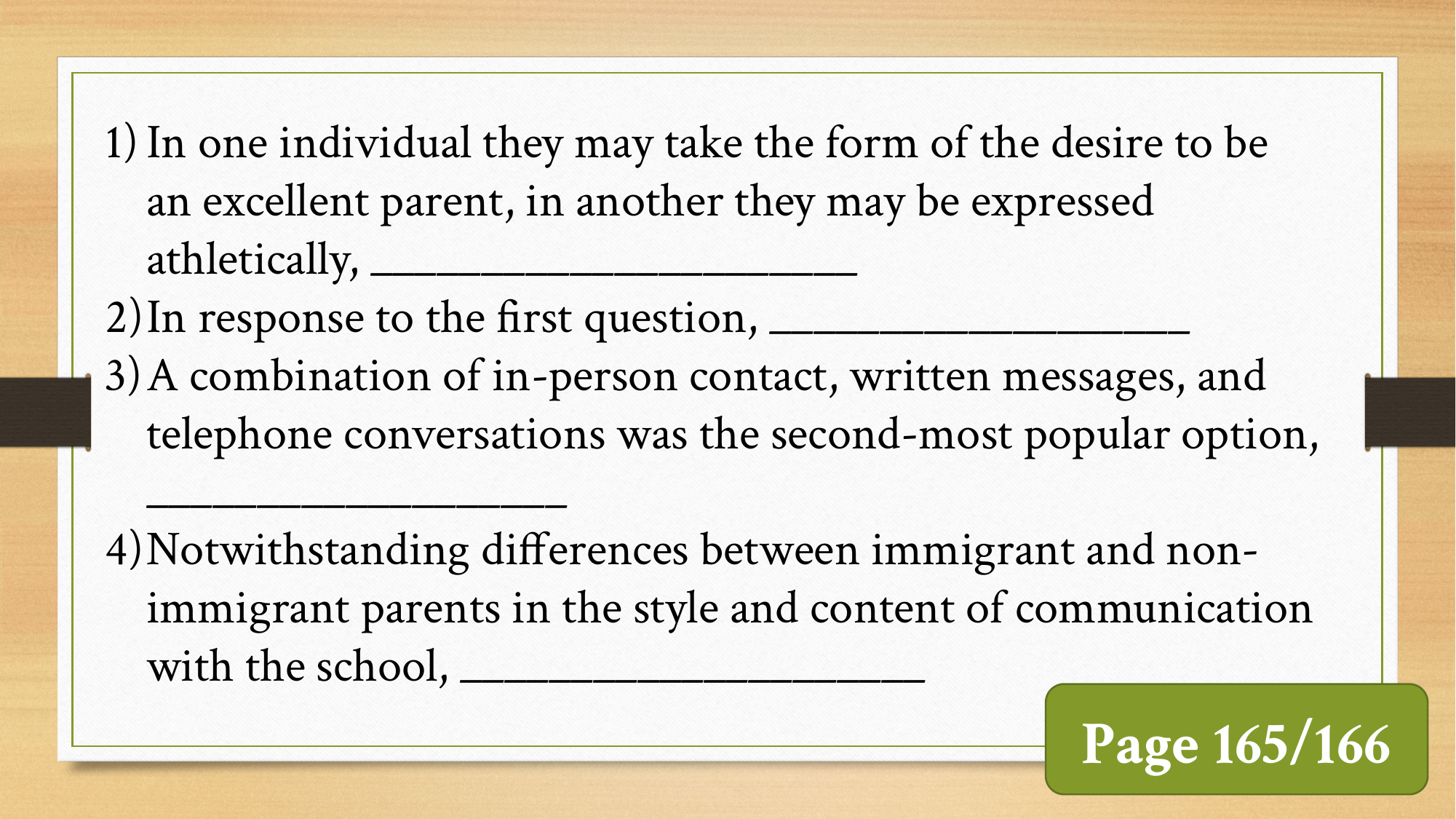

In one individual they may take the form of the desire to be an excellent parent, in another they may be expressed athletically, ______________________
In response to the first question, ___________________
A combination of in-person contact, written messages, and telephone conversations was the second-most popular option, ___________________
Notwithstanding differences between immigrant and non-immigrant parents in the style and content of communication with the school, _____________________
Page 165/166